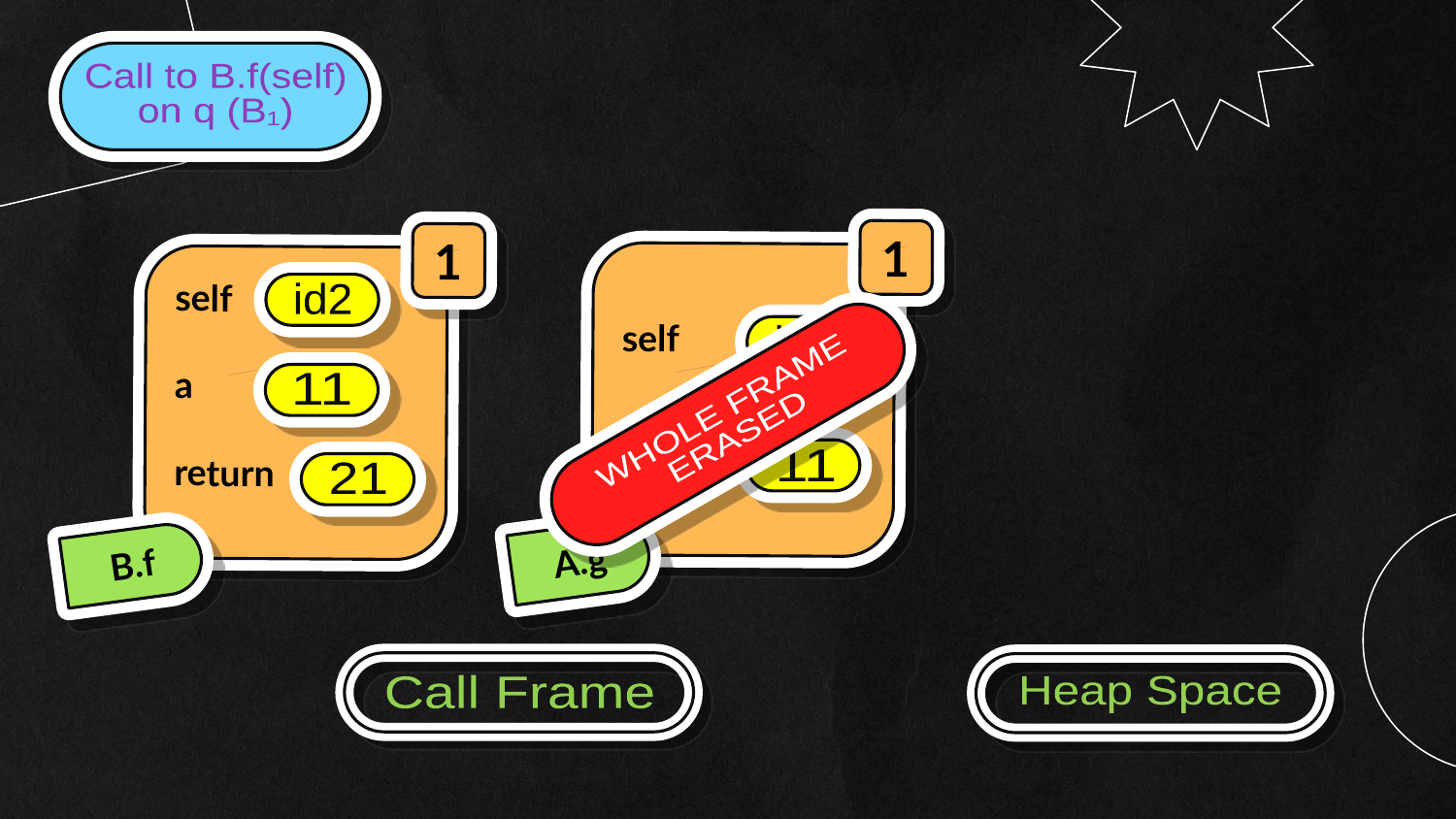

Call to B.f(self)
on q (B₁)

1

1

self
return

self

a

return

id2

id2

11

WHOLE FRAME
ERASED

11

21

A.g

B.f

Call Frame

Heap Space